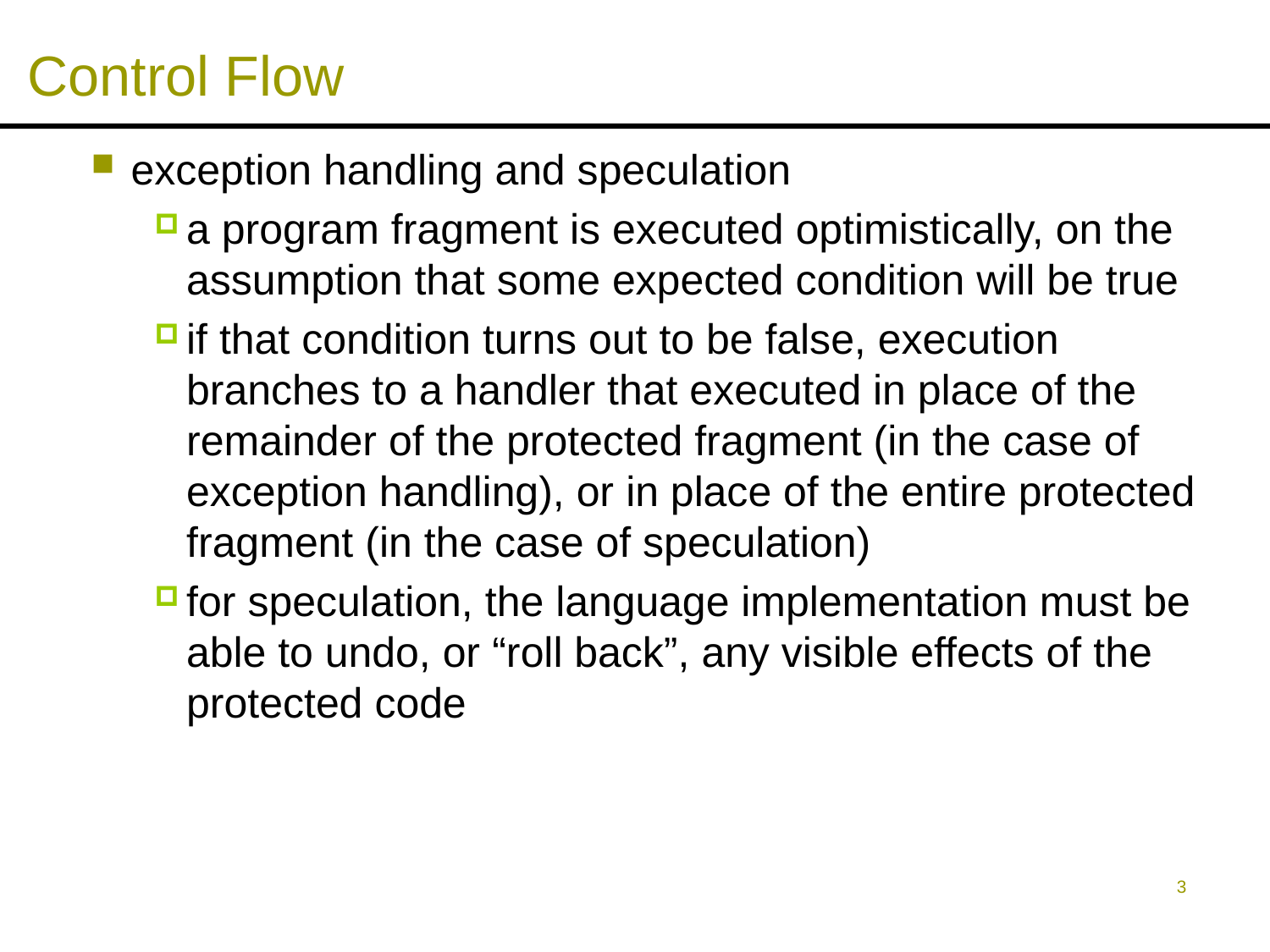

# Control Flow
exception handling and speculation
a program fragment is executed optimistically, on the assumption that some expected condition will be true
if that condition turns out to be false, execution branches to a handler that executed in place of the remainder of the protected fragment (in the case of exception handling), or in place of the entire protected fragment (in the case of speculation)
for speculation, the language implementation must be able to undo, or “roll back”, any visible effects of the protected code
3